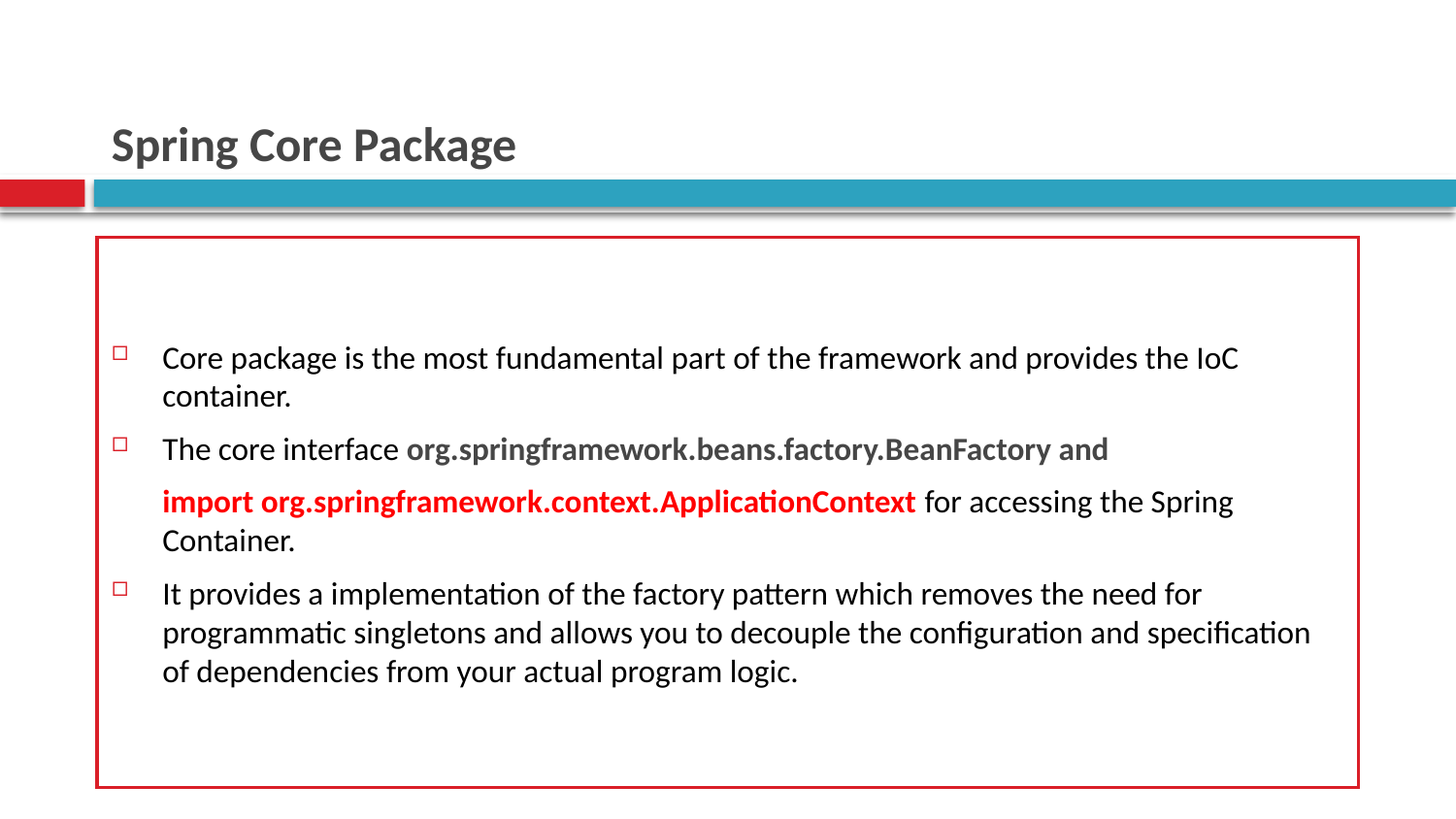

# Spring Core Package
Core package is the most fundamental part of the framework and provides the IoC container.
The core interface org.springframework.beans.factory.BeanFactory and
	import org.springframework.context.ApplicationContext for accessing the Spring Container.
It provides a implementation of the factory pattern which removes the need for programmatic singletons and allows you to decouple the configuration and specification of dependencies from your actual program logic.